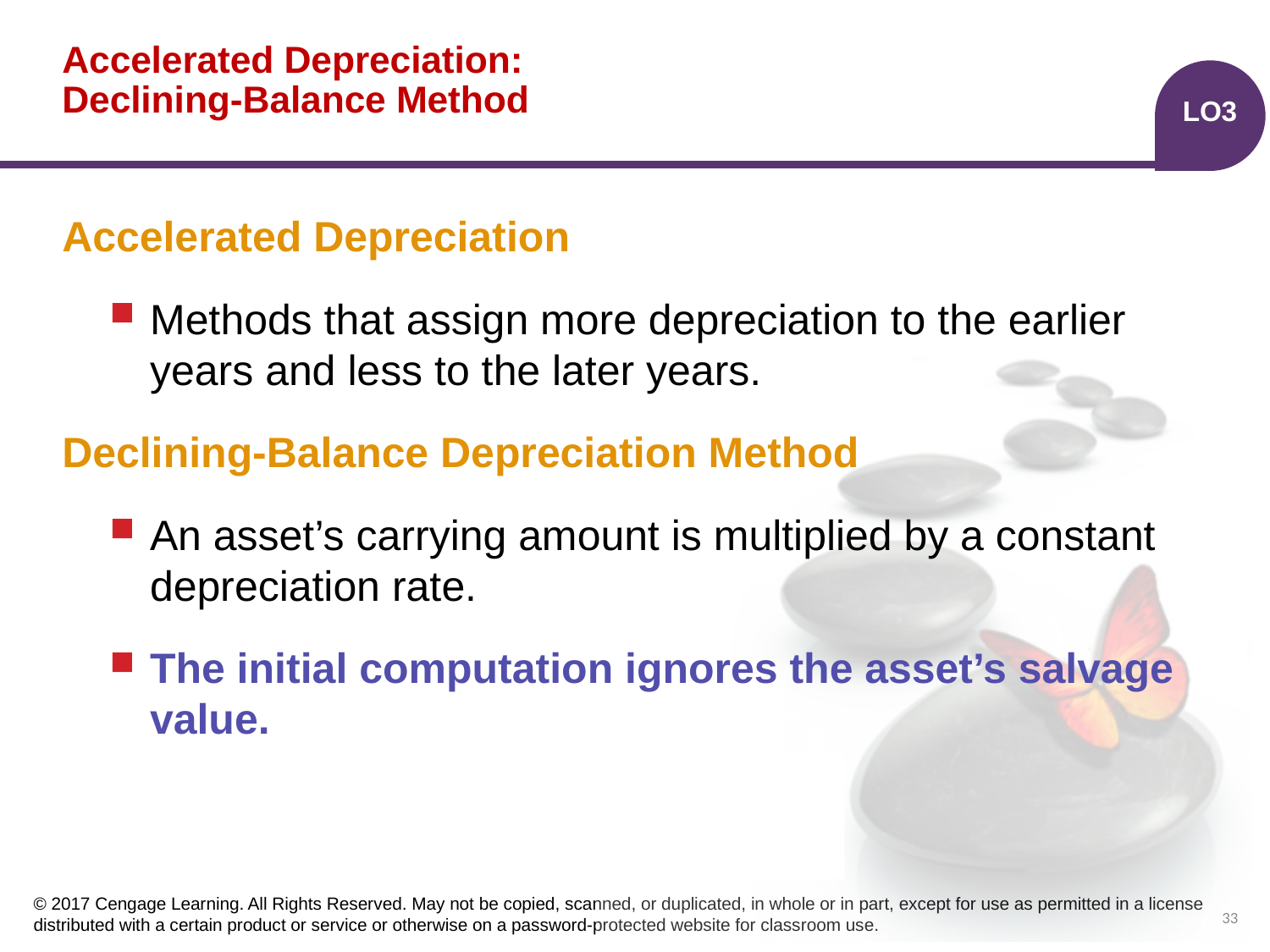

# Accelerated Depreciation: Declining-Balance Method
LO3
Accelerated Depreciation
Methods that assign more depreciation to the earlier years and less to the later years.
Declining-Balance Depreciation Method
An asset’s carrying amount is multiplied by a constant depreciation rate.
The initial computation ignores the asset’s salvage value.

33